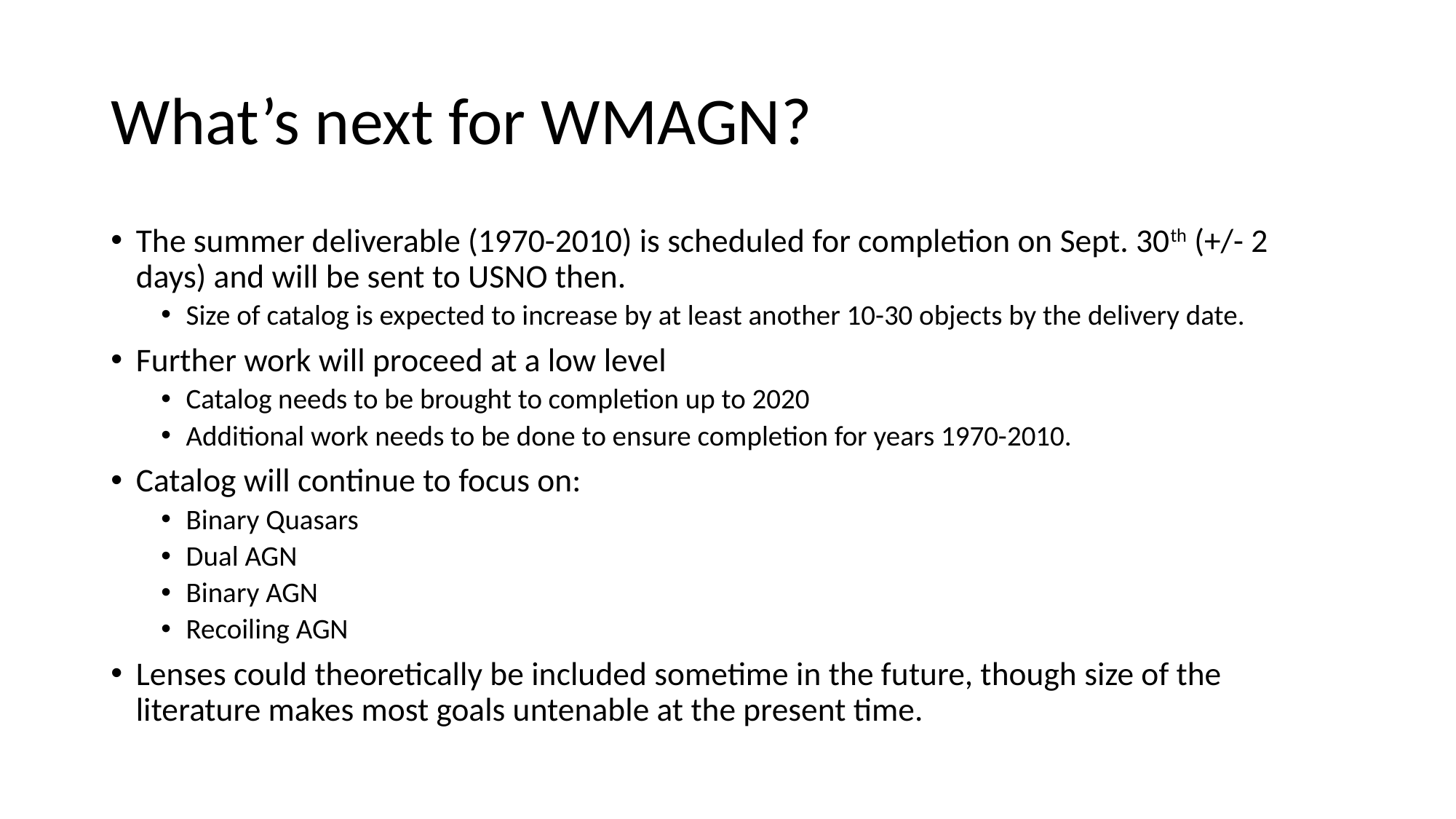

# What’s next for WMAGN?
The summer deliverable (1970-2010) is scheduled for completion on Sept. 30th (+/- 2 days) and will be sent to USNO then.
Size of catalog is expected to increase by at least another 10-30 objects by the delivery date.
Further work will proceed at a low level
Catalog needs to be brought to completion up to 2020
Additional work needs to be done to ensure completion for years 1970-2010.
Catalog will continue to focus on:
Binary Quasars
Dual AGN
Binary AGN
Recoiling AGN
Lenses could theoretically be included sometime in the future, though size of the literature makes most goals untenable at the present time.